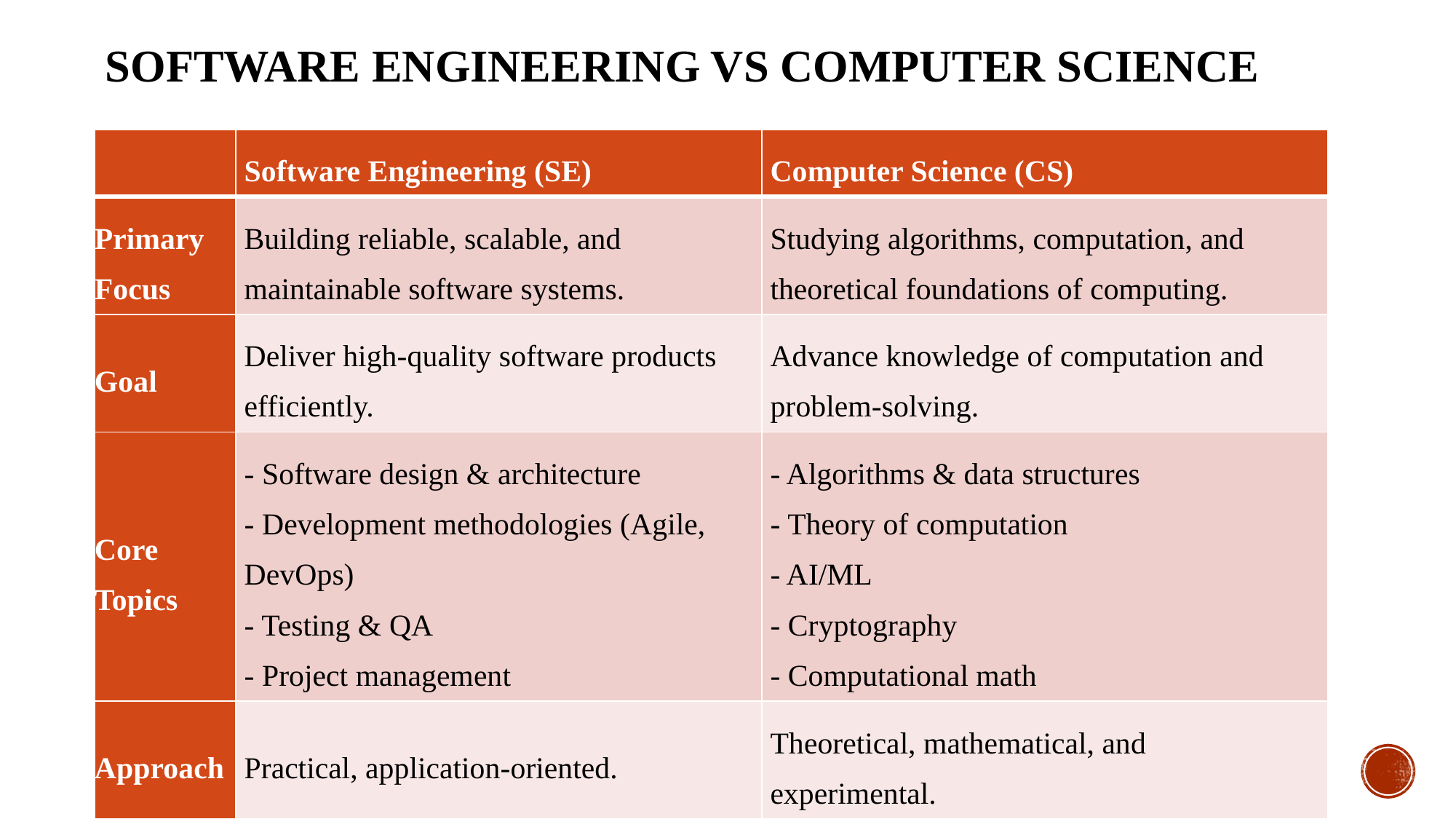

# Software Engineering Vs Computer Science
|  | Software Engineering (SE) | Computer Science (CS) |
| --- | --- | --- |
| Primary Focus | Building reliable, scalable, and maintainable software systems. | Studying algorithms, computation, and theoretical foundations of computing. |
| Goal | Deliver high-quality software products efficiently. | Advance knowledge of computation and problem-solving. |
| Core Topics | - Software design & architecture - Development methodologies (Agile, DevOps) - Testing & QA - Project management | - Algorithms & data structures - Theory of computation - AI/ML - Cryptography - Computational math |
| Approach | Practical, application-oriented. | Theoretical, mathematical, and experimental. |